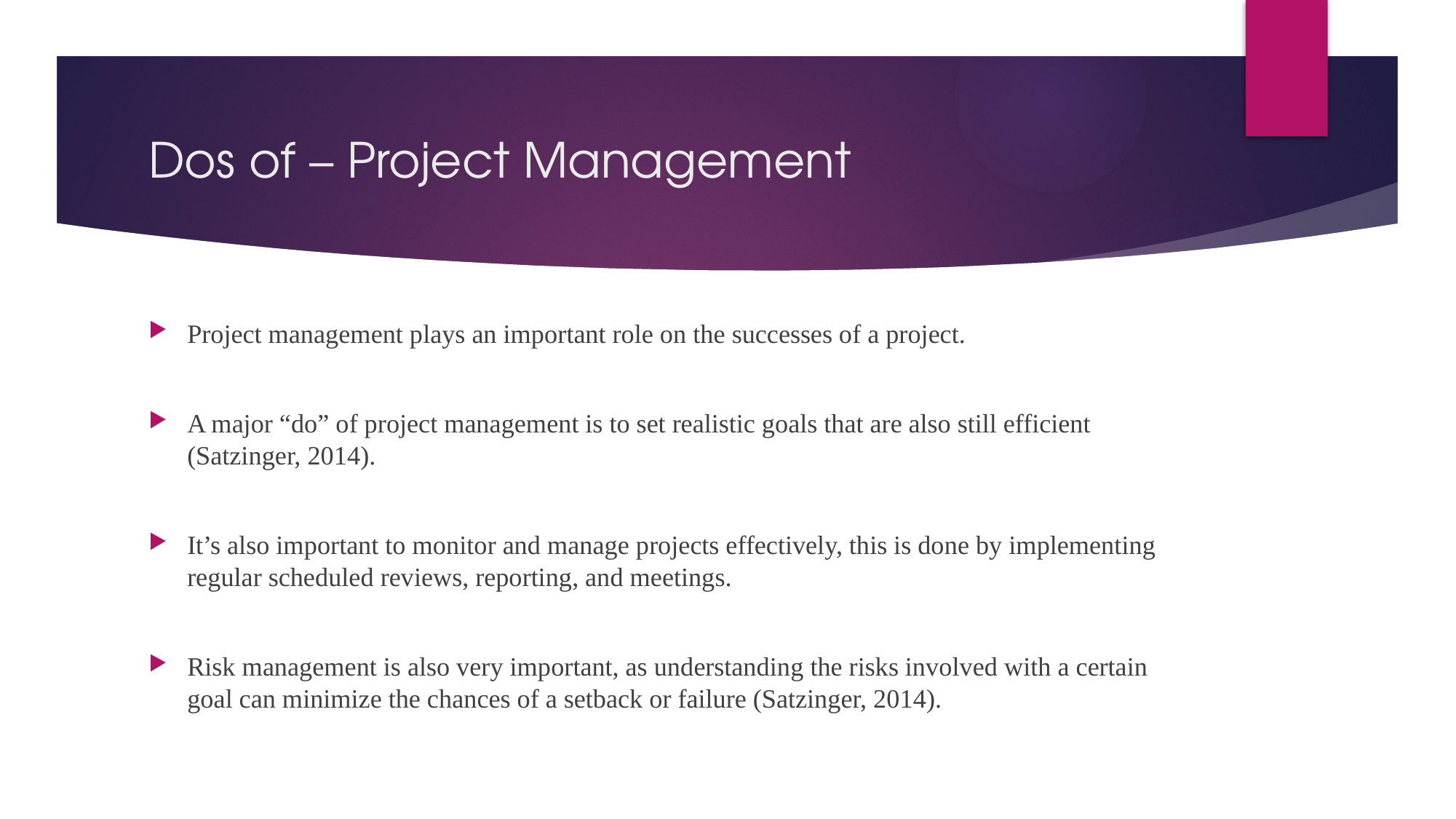

# Dos of – Project Management
Project management plays an important role on the successes of a project.

A major “do” of project management is to set realistic goals that are also still efficient (Satzinger, 2014).

It’s also important to monitor and manage projects effectively, this is done by implementing regular scheduled reviews, reporting, and meetings.

Risk management is also very important, as understanding the risks involved with a certain goal can minimize the chances of a setback or failure (Satzinger, 2014).